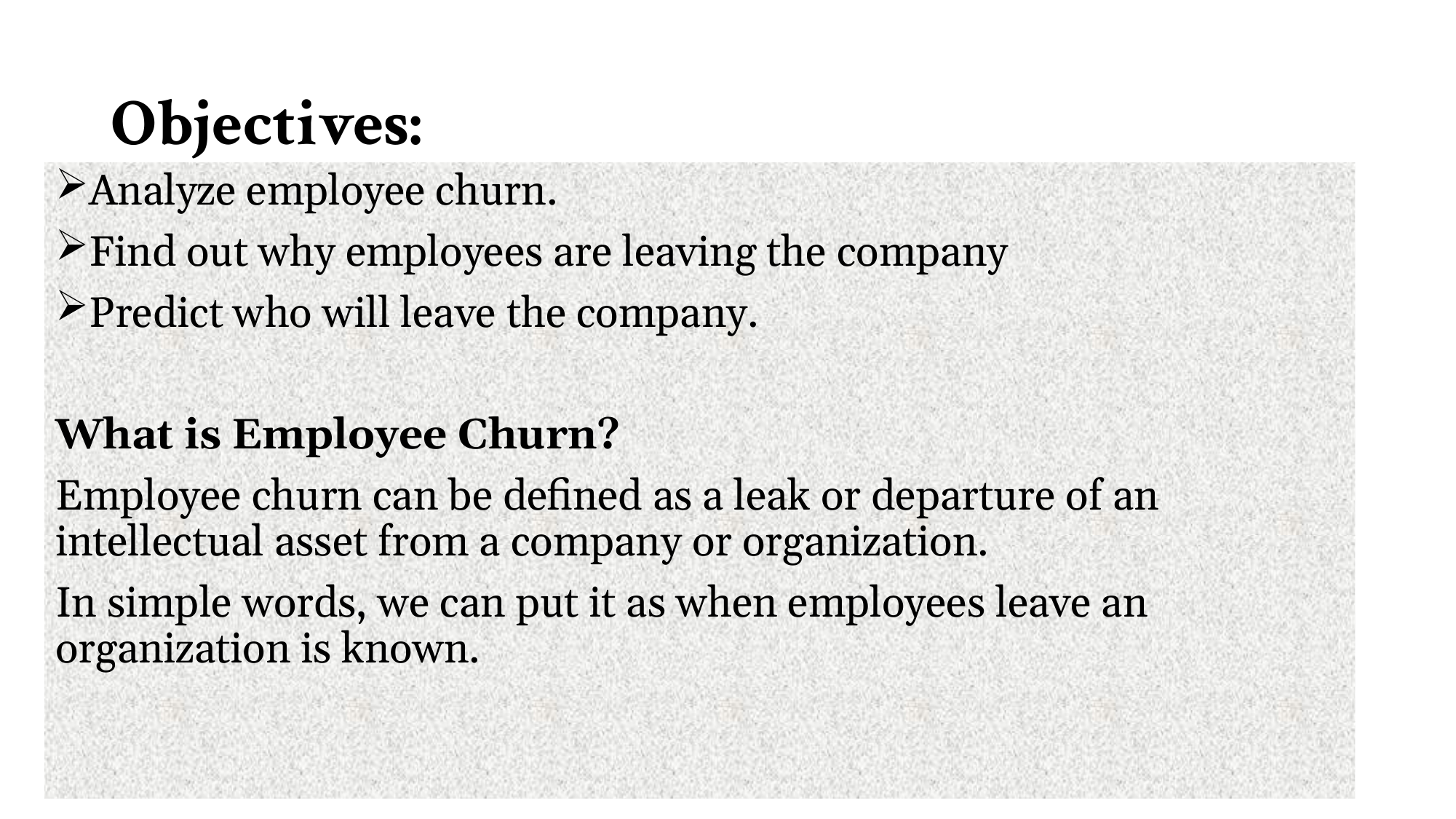

# Objectives:
Analyze employee churn.
Find out why employees are leaving the company
Predict who will leave the company.

What is Employee Churn?
Employee churn can be defined as a leak or departure of an intellectual asset from a company or organization.
In simple words, we can put it as when employees leave an organization is known.